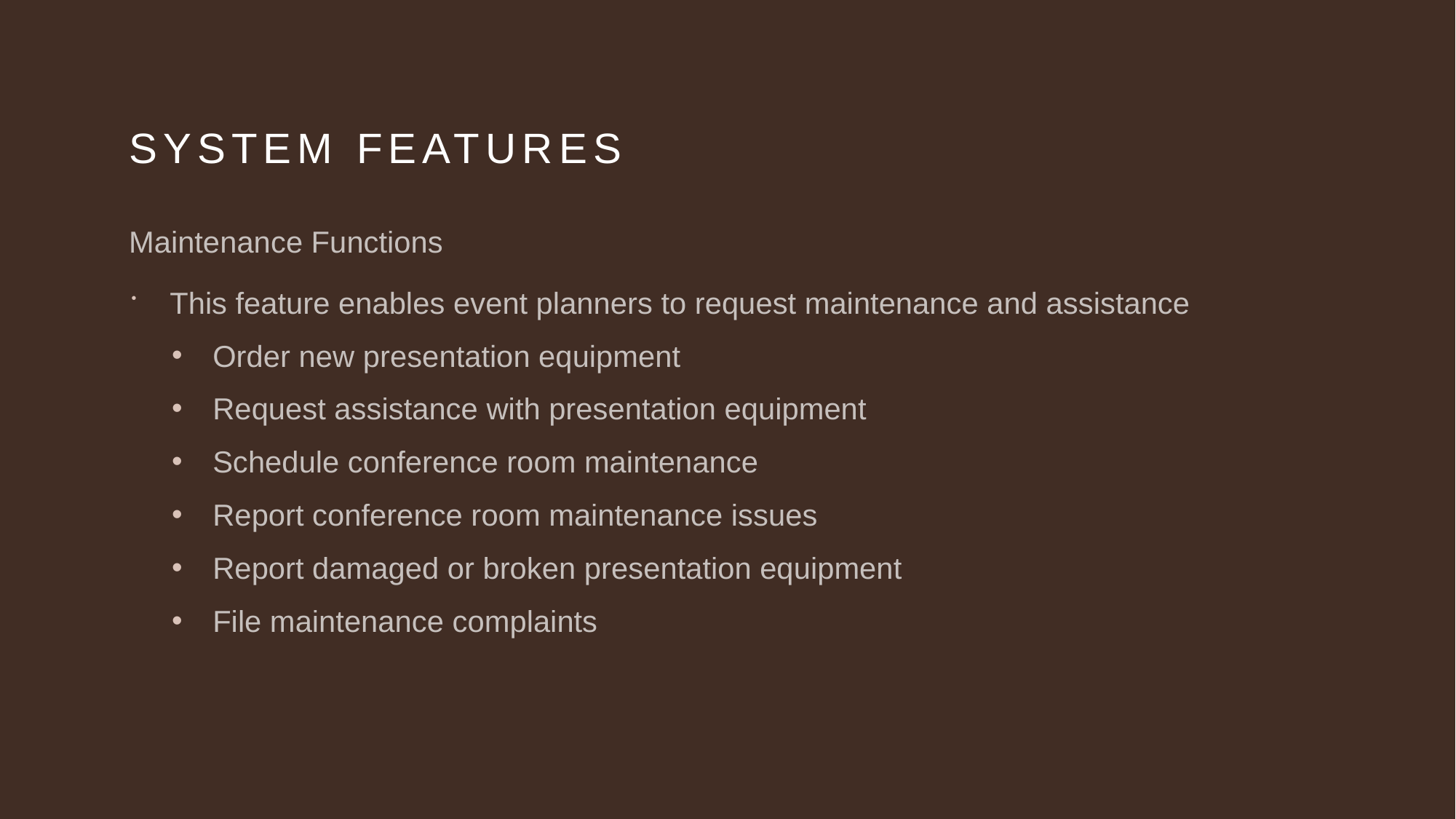

# System Features
Maintenance Functions
This feature enables event planners to request maintenance and assistance
Order new presentation equipment
Request assistance with presentation equipment
Schedule conference room maintenance
Report conference room maintenance issues
Report damaged or broken presentation equipment
File maintenance complaints